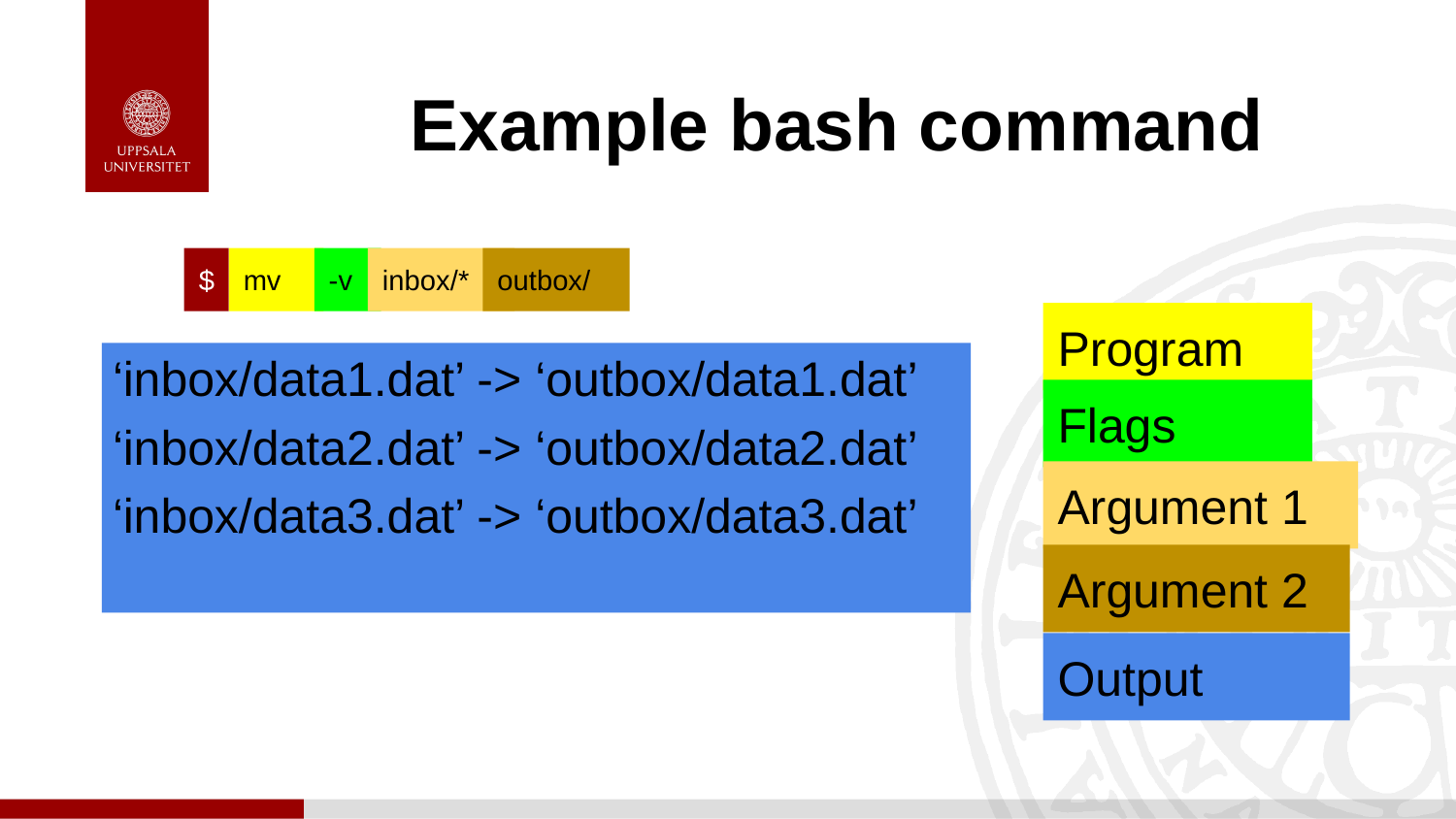

# Example bash command

$
mv
-v
inbox/*
outbox/
Program
‘inbox/data1.dat’ -> ‘outbox/data1.dat’
‘inbox/data2.dat’ -> ‘outbox/data2.dat’
‘inbox/data3.dat’ -> ‘outbox/data3.dat’

Flags
Argument 1
Argument 2
Output